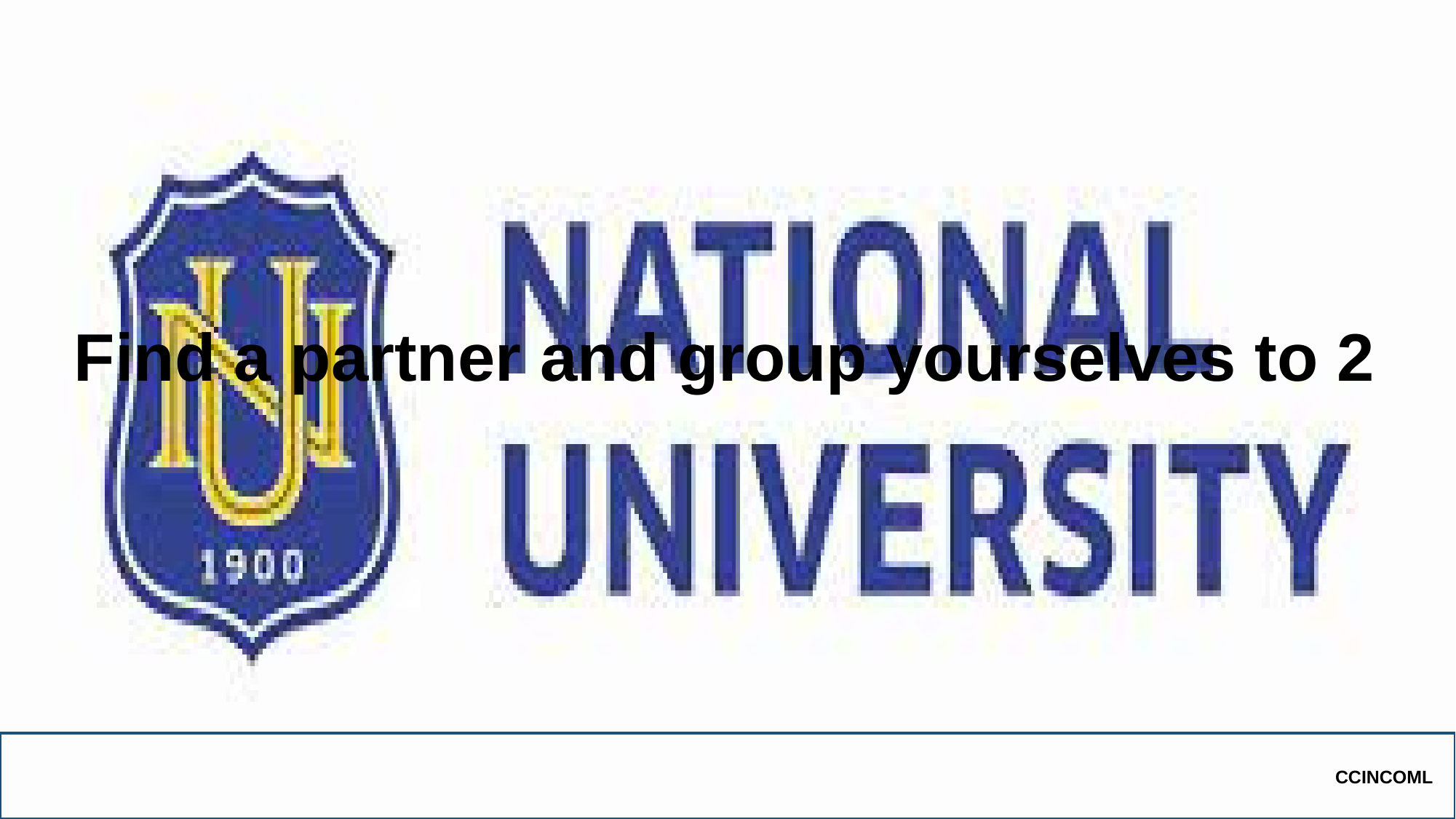

# Find a partner and group yourselves to 2
CCINCOML